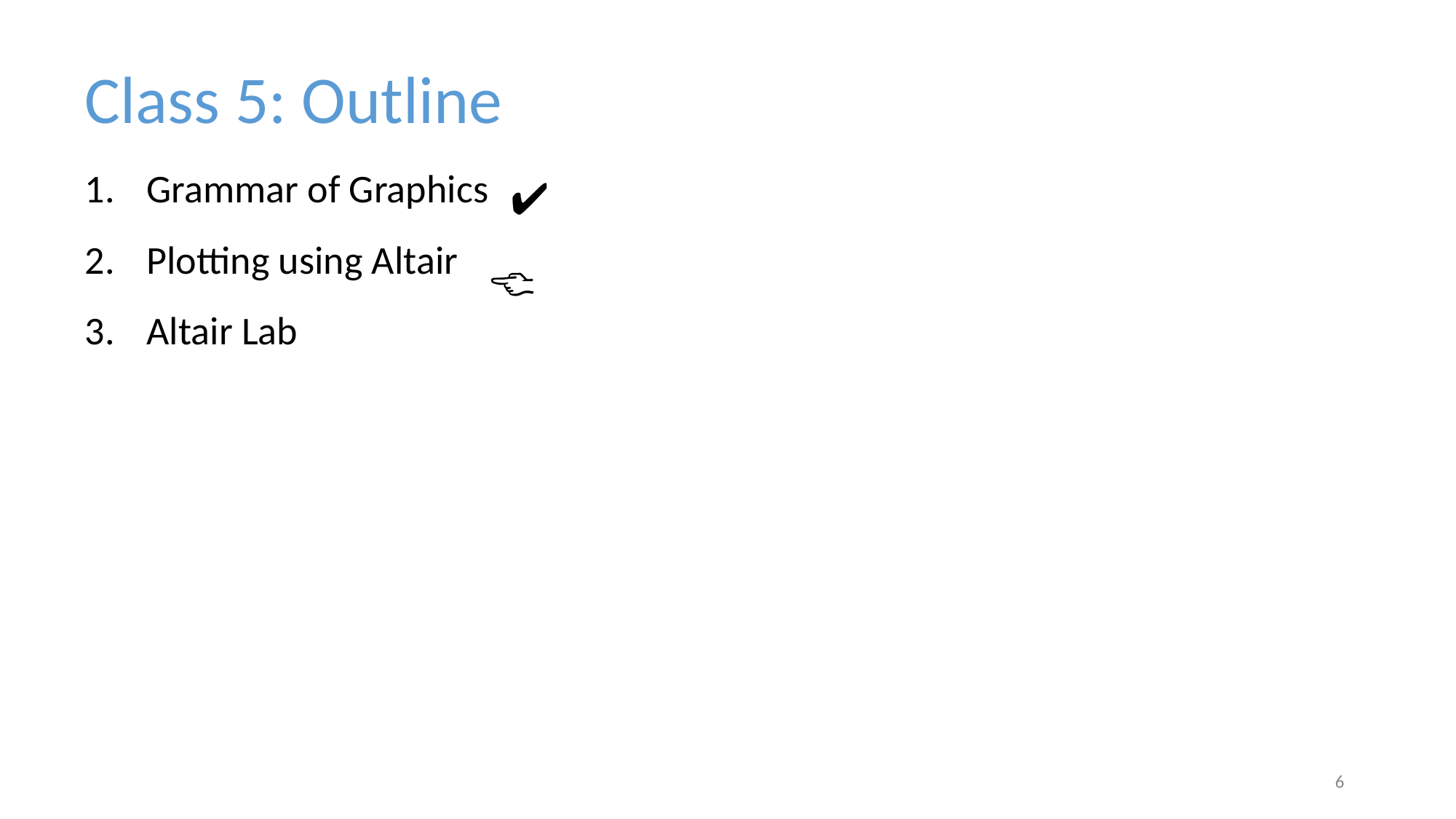

Class 5: Outline

Grammar of Graphics
Plotting using Altair
Altair Lab

✔️
👈
6